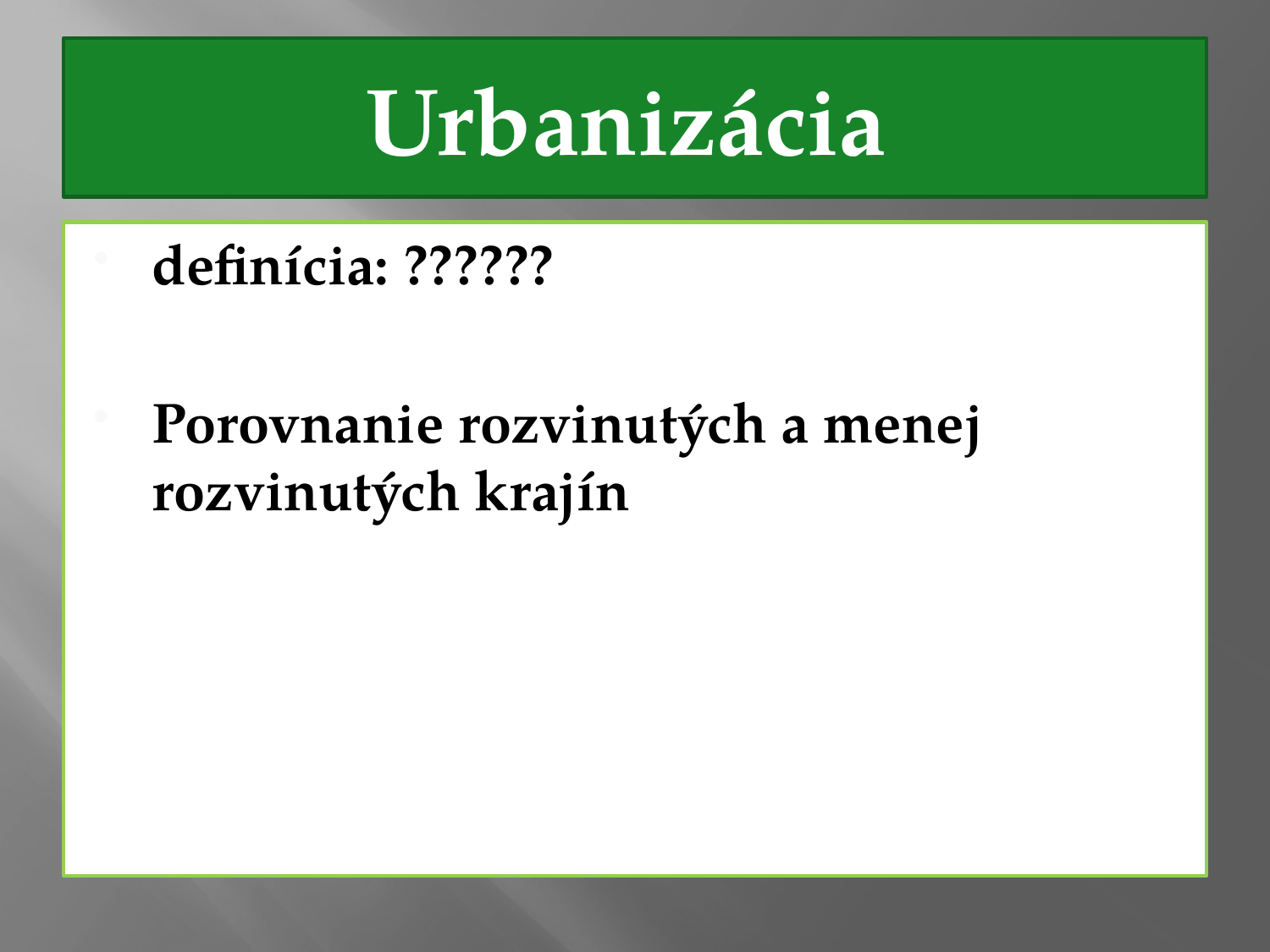

# Urbanizácia
definícia: ??????

Porovnanie rozvinutých a menej rozvinutých krajín